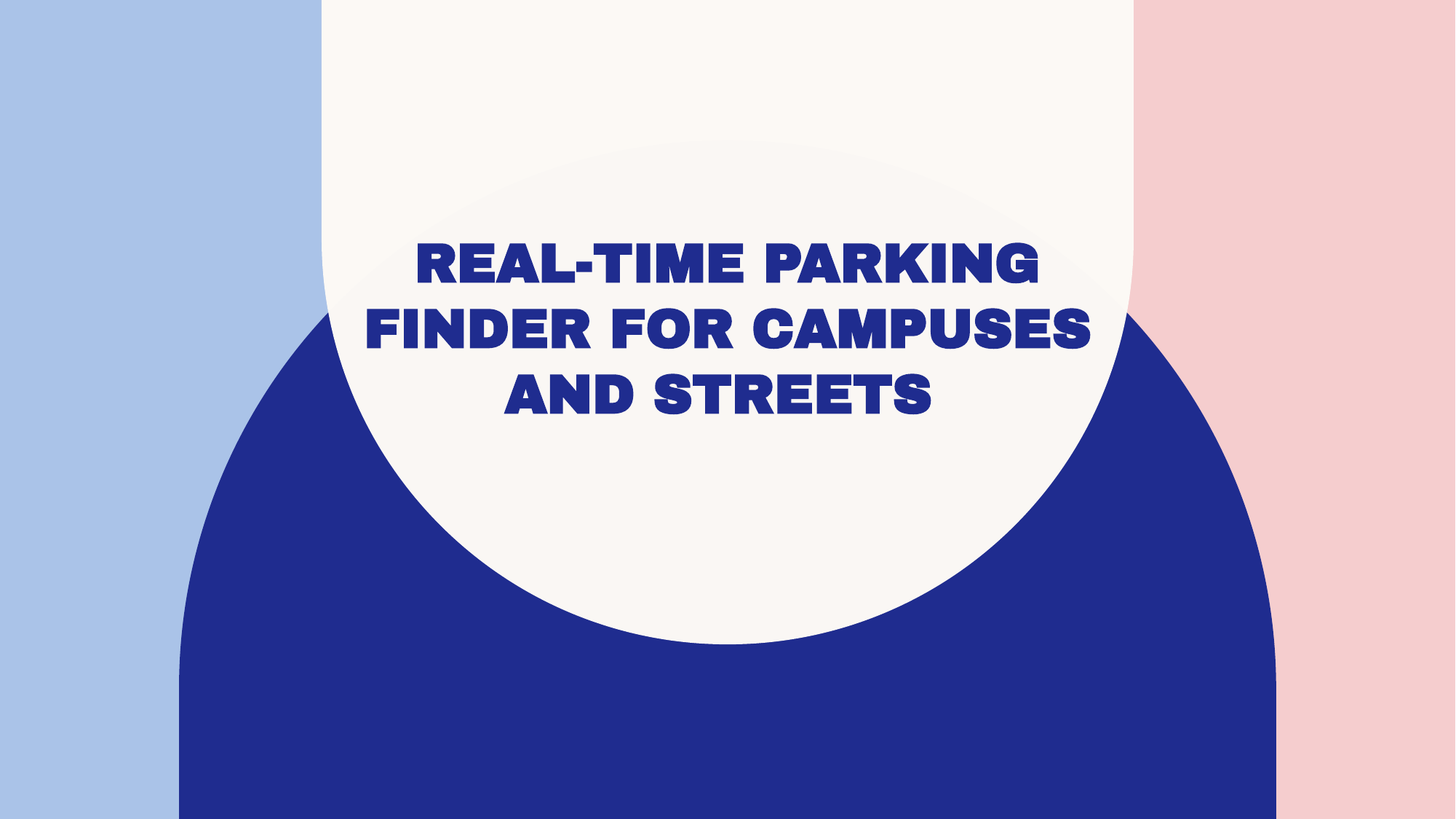

# Real-Time Parking Finder for Campuses and Streets